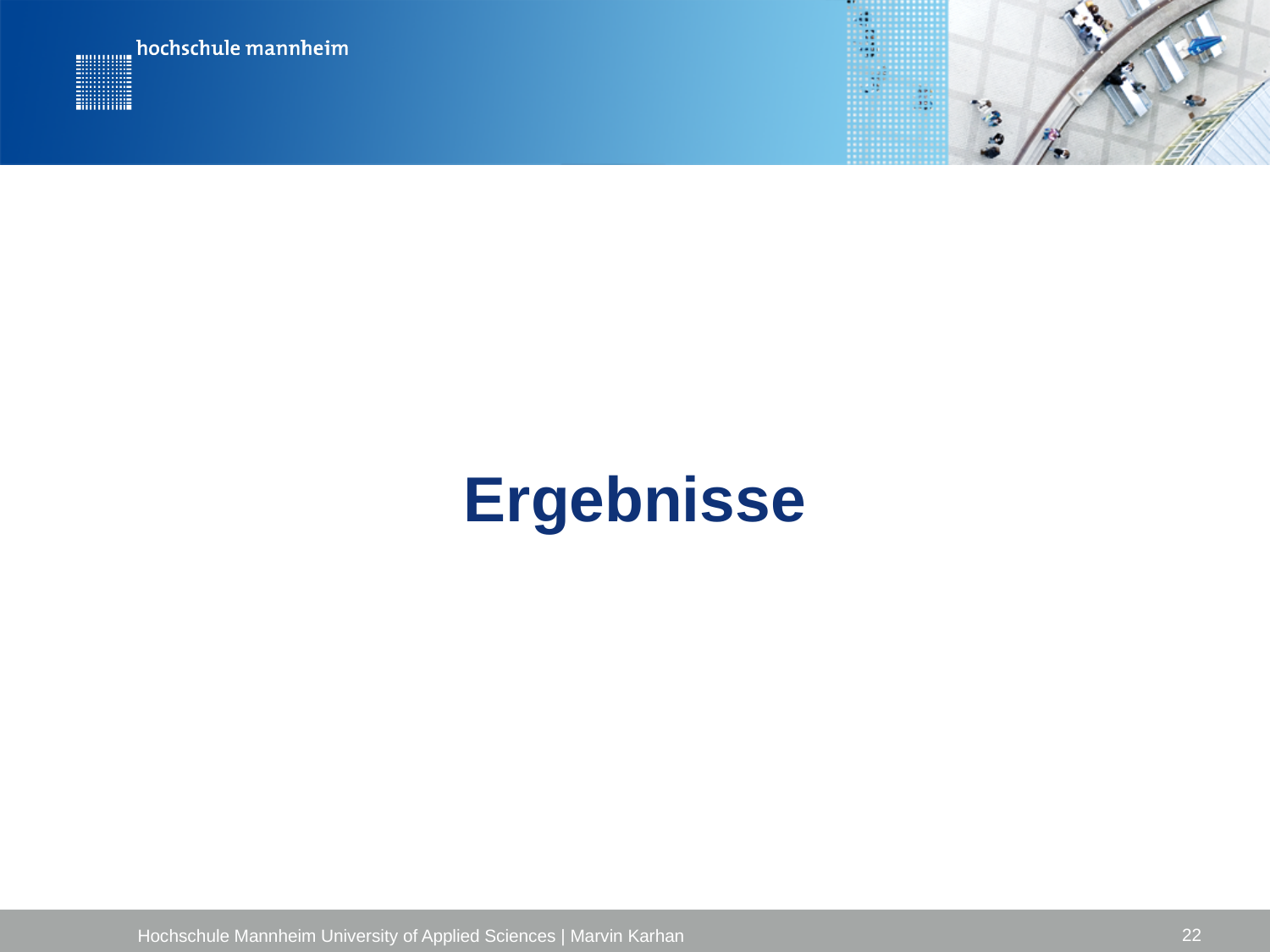

# Ergebnisse
22
Hochschule Mannheim University of Applied Sciences | Marvin Karhan